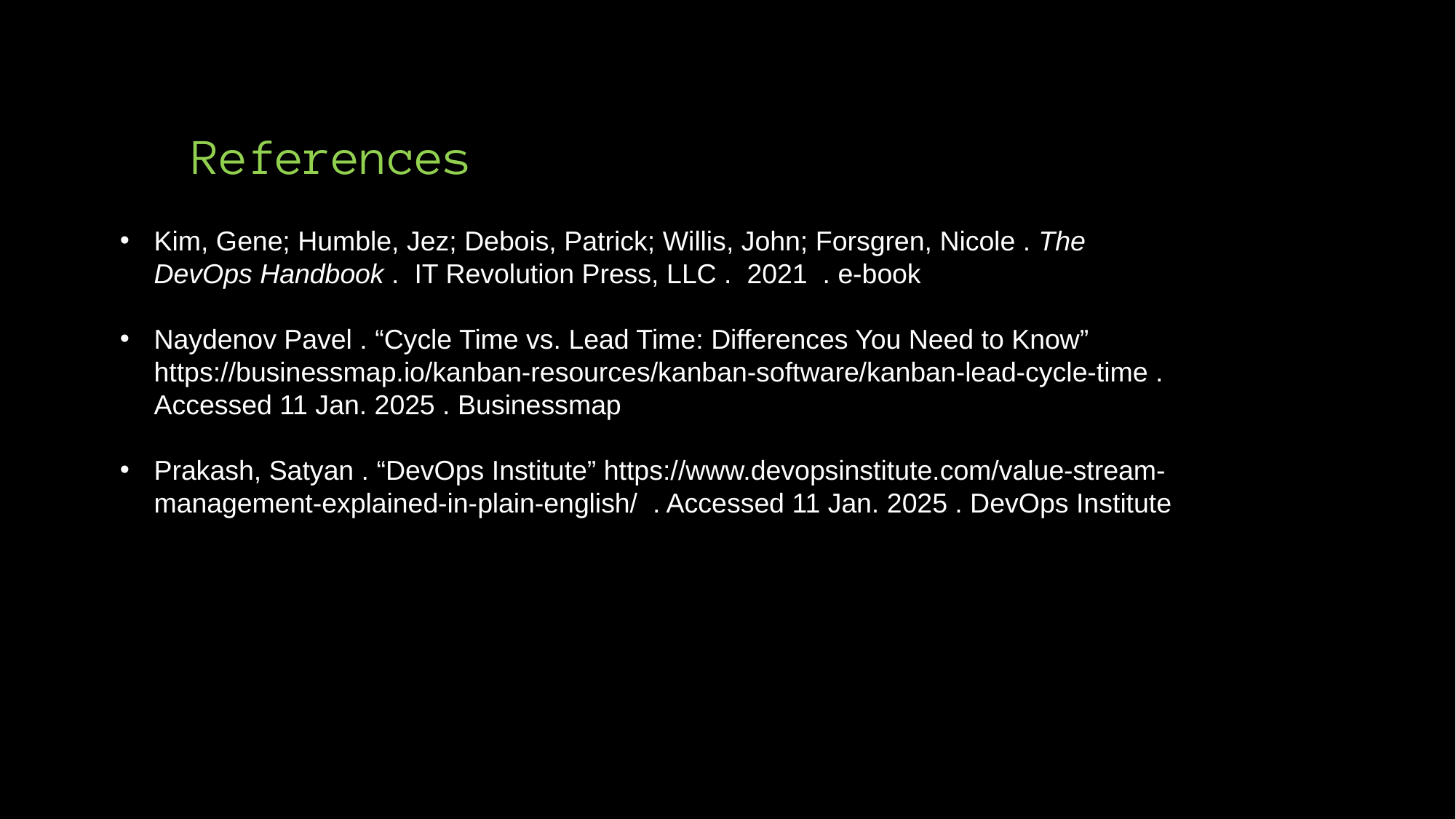

# References
Kim, Gene; Humble, Jez; Debois, Patrick; Willis, John; Forsgren, Nicole . The DevOps Handbook .  IT Revolution Press, LLC .  2021  . e-book

Naydenov Pavel . “Cycle Time vs. Lead Time: Differences You Need to Know” https://businessmap.io/kanban-resources/kanban-software/kanban-lead-cycle-time . Accessed 11 Jan. 2025 . Businessmap

Prakash, Satyan . “DevOps Institute” https://www.devopsinstitute.com/value-stream-management-explained-in-plain-english/  . Accessed 11 Jan. 2025 . DevOps Institute